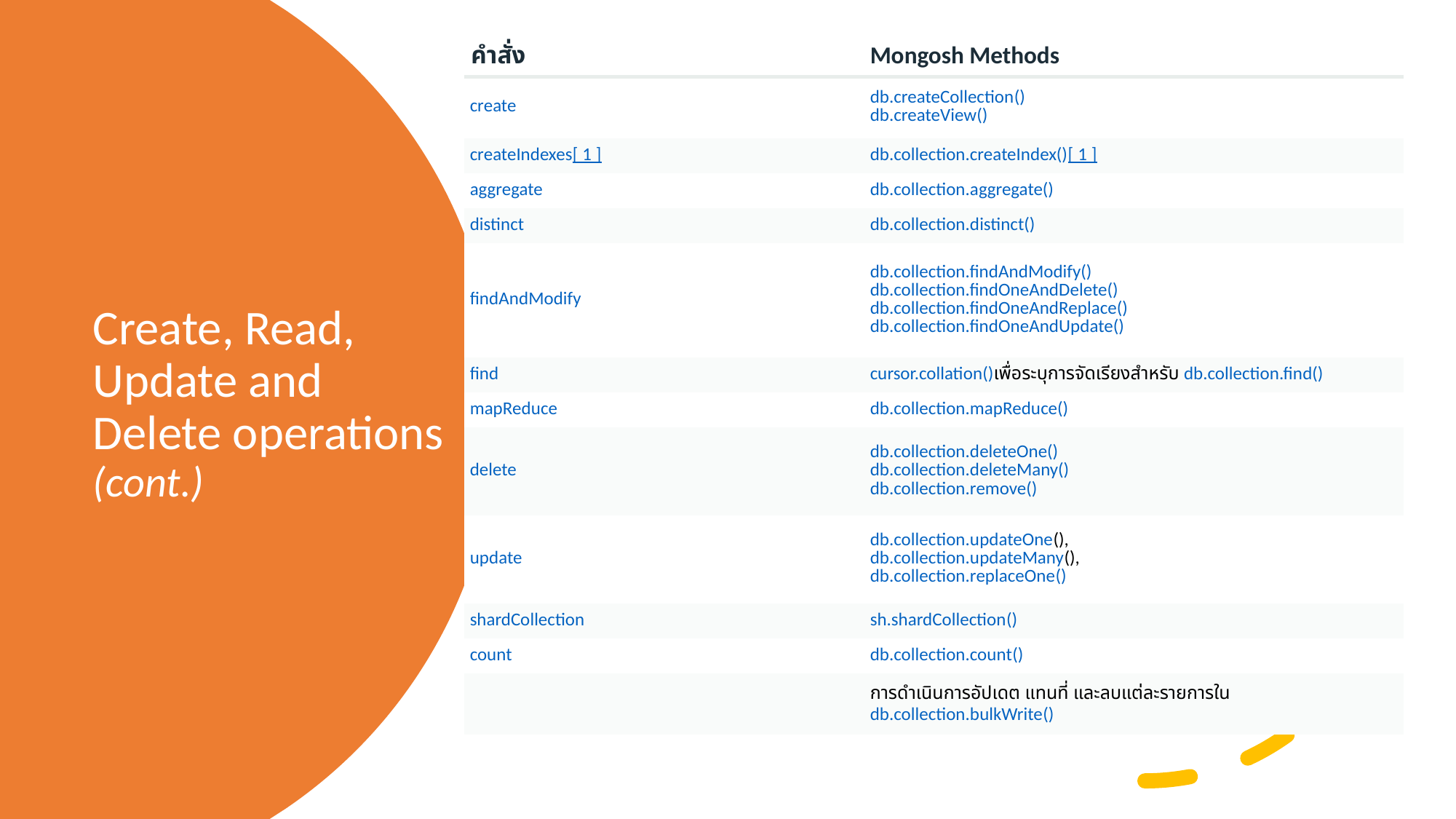

| คำสั่ง | Mongosh Methods |
| --- | --- |
| create | db.createCollection() db.createView() |
| createIndexes[ 1 ] | db.collection.createIndex()[ 1 ] |
| aggregate | db.collection.aggregate() |
| distinct | db.collection.distinct() |
| findAndModify | db.collection.findAndModify() db.collection.findOneAndDelete() db.collection.findOneAndReplace() db.collection.findOneAndUpdate() |
| find | cursor.collation()เพื่อระบุการจัดเรียงสำหรับ db.collection.find() |
| mapReduce | db.collection.mapReduce() |
| delete | db.collection.deleteOne() db.collection.deleteMany() db.collection.remove() |
| update | db.collection.updateOne(), db.collection.updateMany(), db.collection.replaceOne() |
| shardCollection | sh.shardCollection() |
| count | db.collection.count() |
|  | การดำเนินการอัปเดต แทนที่ และลบแต่ละรายการใน db.collection.bulkWrite() |
# Create, Read, Update and Delete operations (cont.)

15